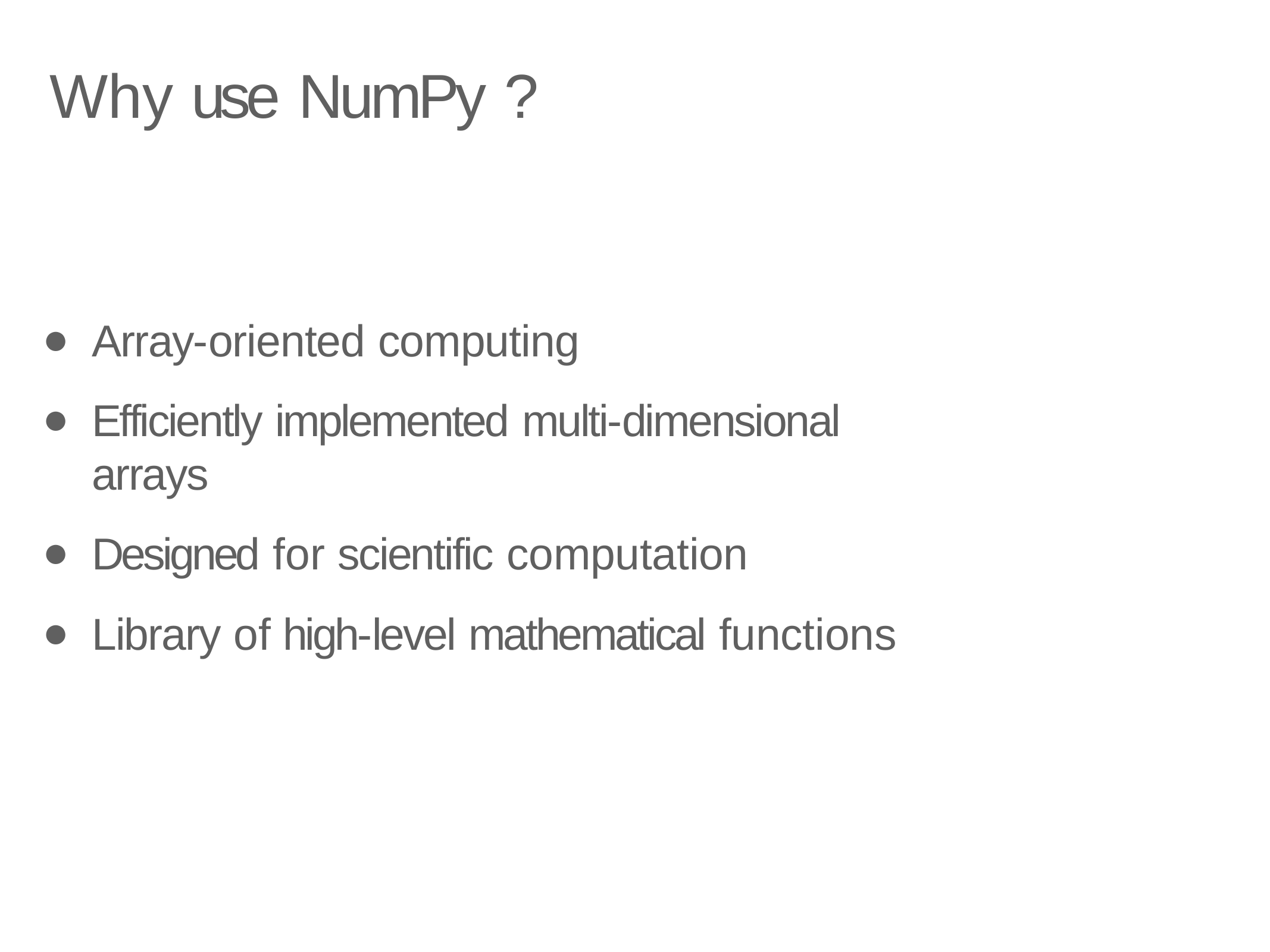

# Why use NumPy ?
Array-oriented computing
Efficiently implemented multi-dimensional arrays
Designed for scientific computation
Library of high-level mathematical functions